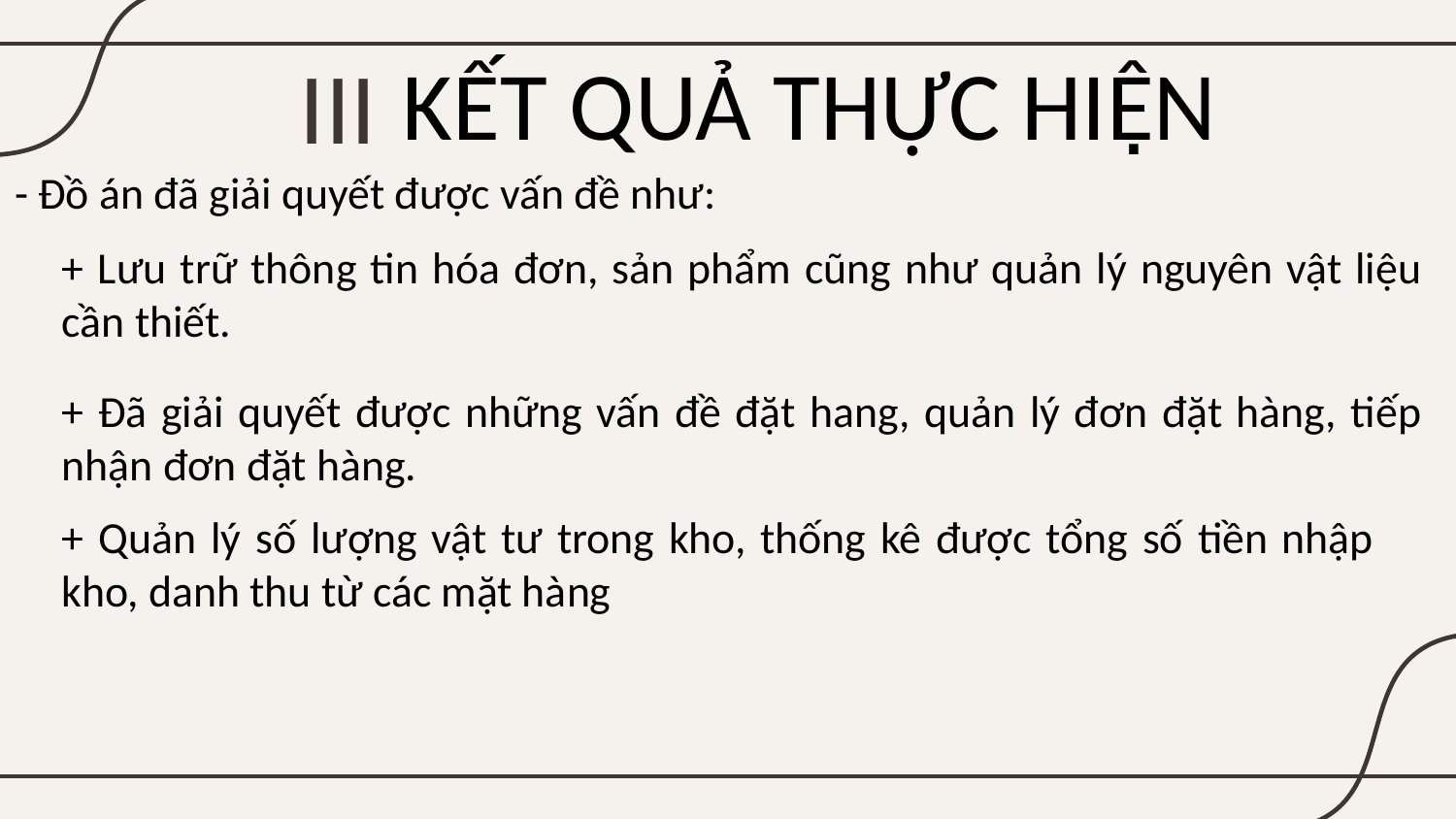

III
# KẾT QUẢ THỰC HIÊN
.
- Đồ án đã giải quyết được vấn đề như:
+ Lưu trữ thông tin hóa đơn, sản phẩm cũng như quản lý nguyên vật liệu cần thiết.
+ Đã giải quyết được những vấn đề đặt hang, quản lý đơn đặt hàng, tiếp nhận đơn đặt hàng.
+ Quản lý số lượng vật tư trong kho, thống kê được tổng số tiền nhập kho, danh thu từ các mặt hàng